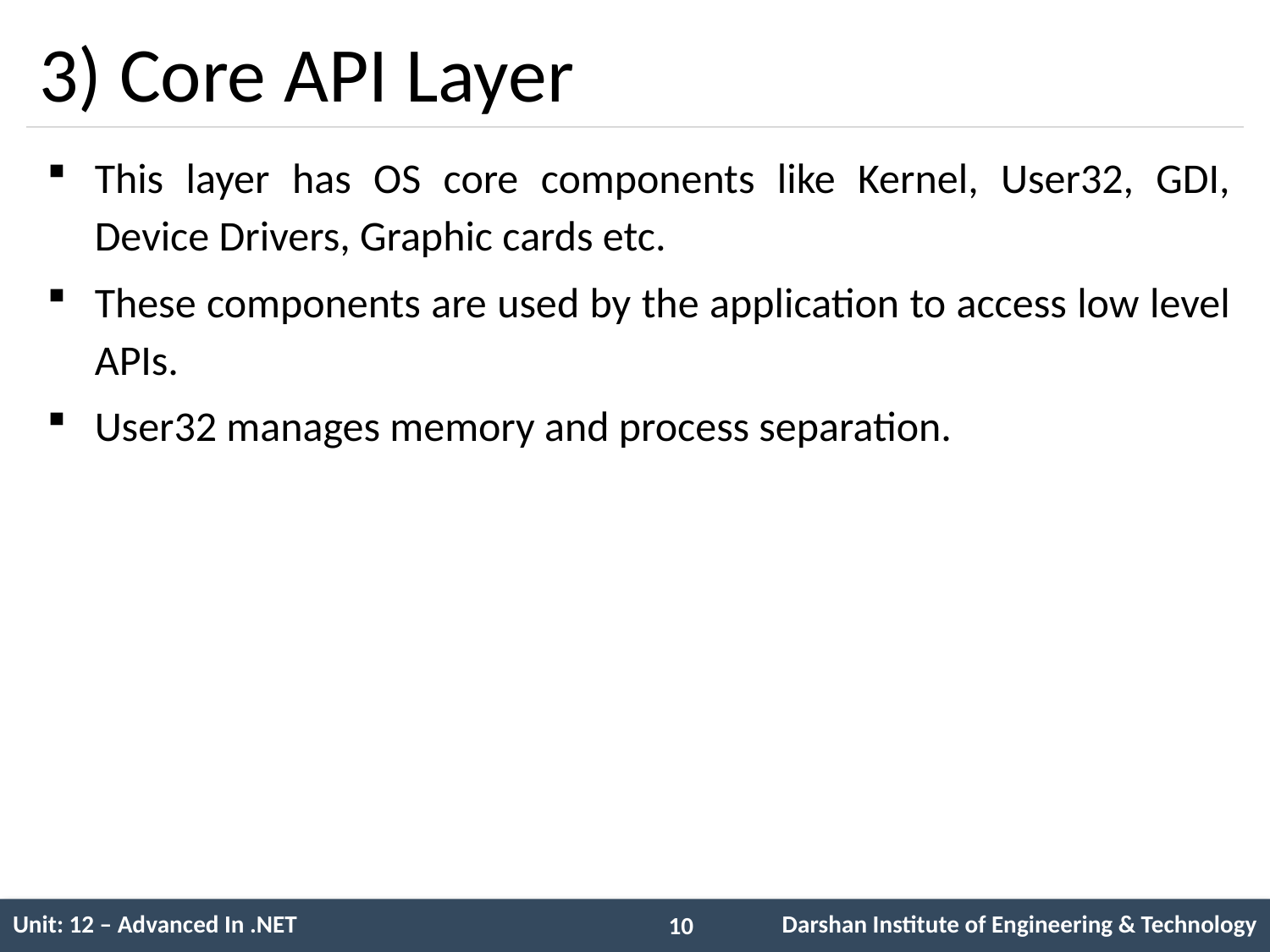

# 3) Core API Layer
This layer has OS core components like Kernel, User32, GDI, Device Drivers, Graphic cards etc.
These components are used by the application to access low level APIs.
User32 manages memory and process separation.